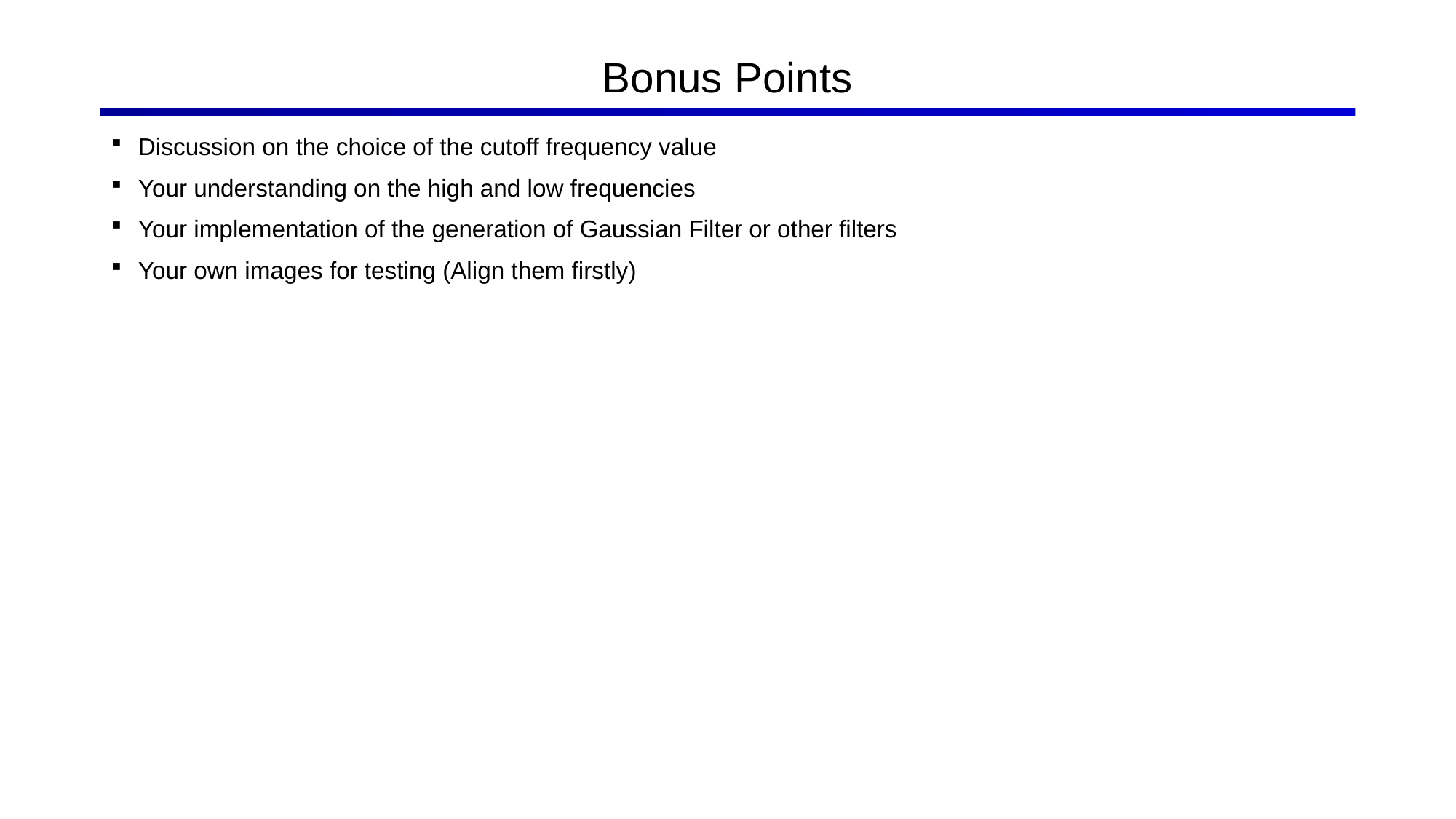

# Bonus Points
Discussion on the choice of the cutoff frequency value
Your understanding on the high and low frequencies
Your implementation of the generation of Gaussian Filter or other filters
Your own images for testing (Align them firstly)